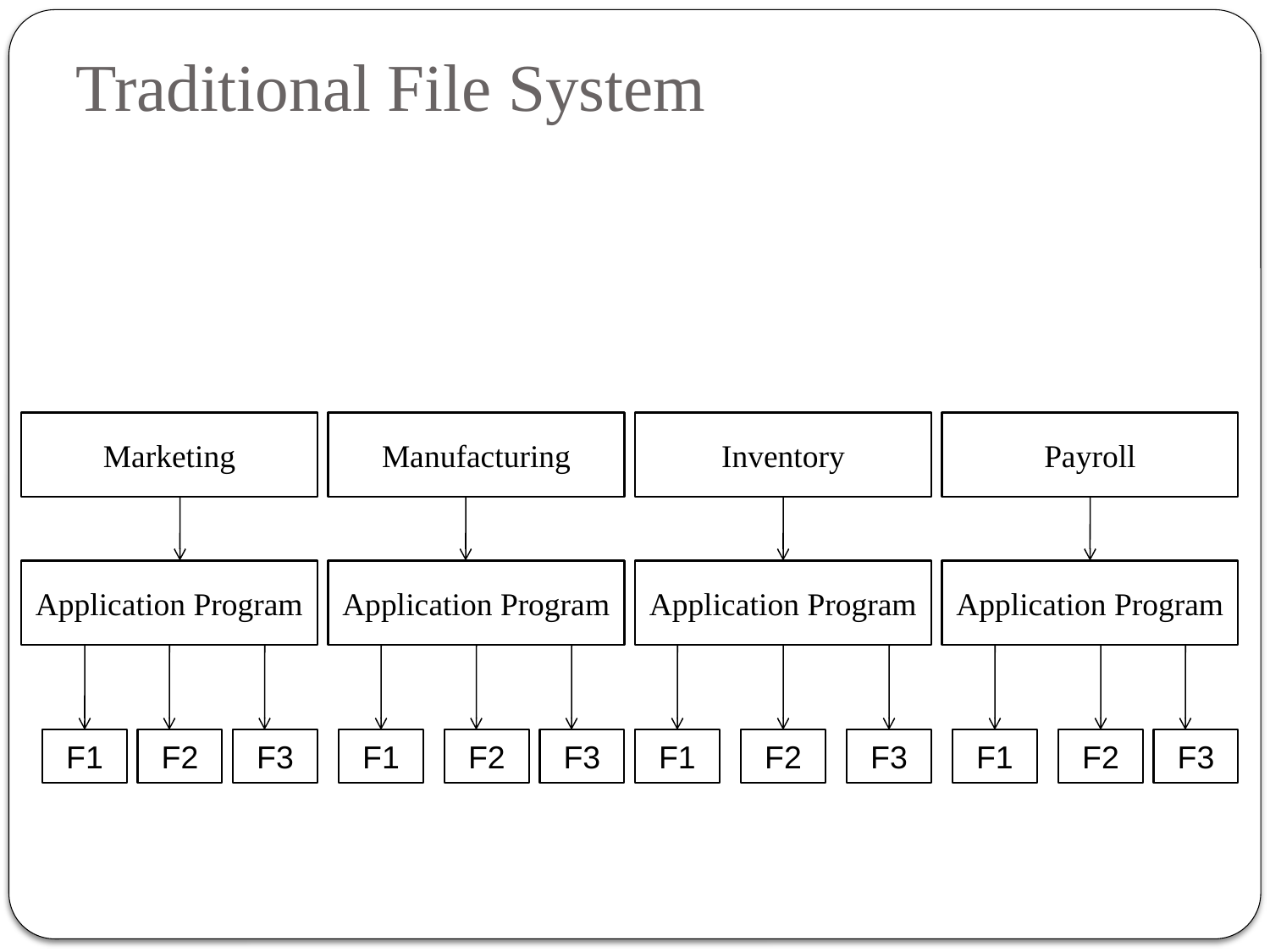

# Traditional File System

Marketing
Manufacturing
Inventory
Payroll
Application Program

Application Program

Application Program

Application Program

F1
F2
F3
F1
F2
F3
F1
F2
F3
F1
F2
F3